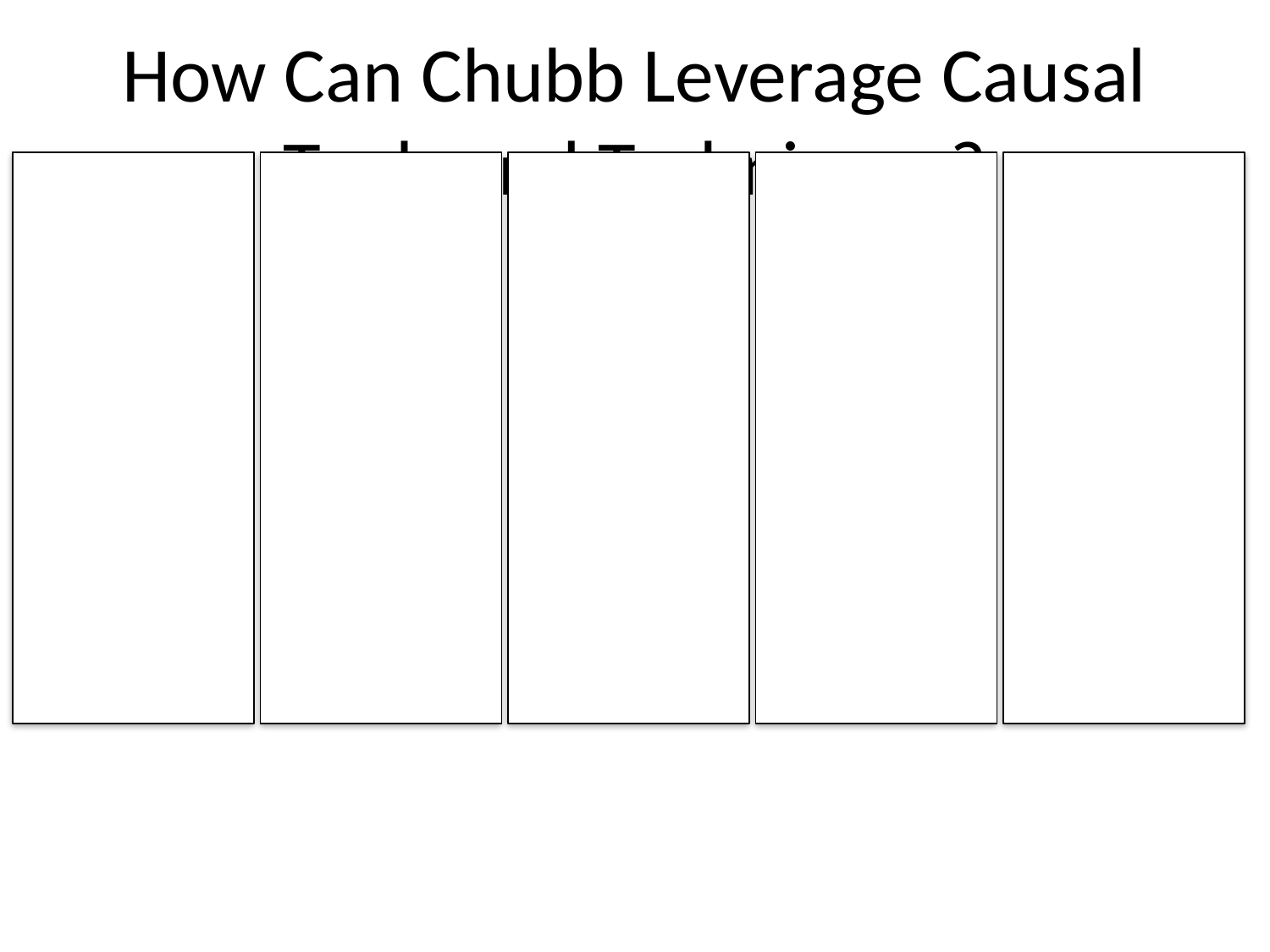

# How Can Chubb Leverage Causal Tools and Techniques?
📈
ANALYZE BUSINESS PERFORMANCE AND STRATEGIC DECISION MAKING
It allows leaders to move beyond correlations and identify the causal factors that truly impact the key performance indicators, enabling a more objective assessment of business health.
🛡️
FRAUD DETECTION AND LOSS CONTROL
Fraud Detection systems powered by AI often lack transparency and rely on correlation rather than causation, potentially overlooking true fraud patterns. Causal inferencing explains whether one factor is directly influencing another or if there's an unobserved cause.
📊
CUSTOMER PORTFOLIO OPTIMIZATION
Understanding which factors drive portfolio performance is key. Applying Causal ML helps portfolio managers identify true causal relationships, justify portfolio weights, and make better investment decisions.
📢
MARKETING STRATEGIES
Analyzing data before and after marketing campaigns helps gauge effectiveness. Causal methods allow marketers to link specific changes to observed outcomes, enabling better resource allocation.
🌍
CAT MODELLING AND REINSURANCE
Integrate causal analysis with geospatial data to better predict catastrophic event impacts and loss distributions, improving reinsurance planning.